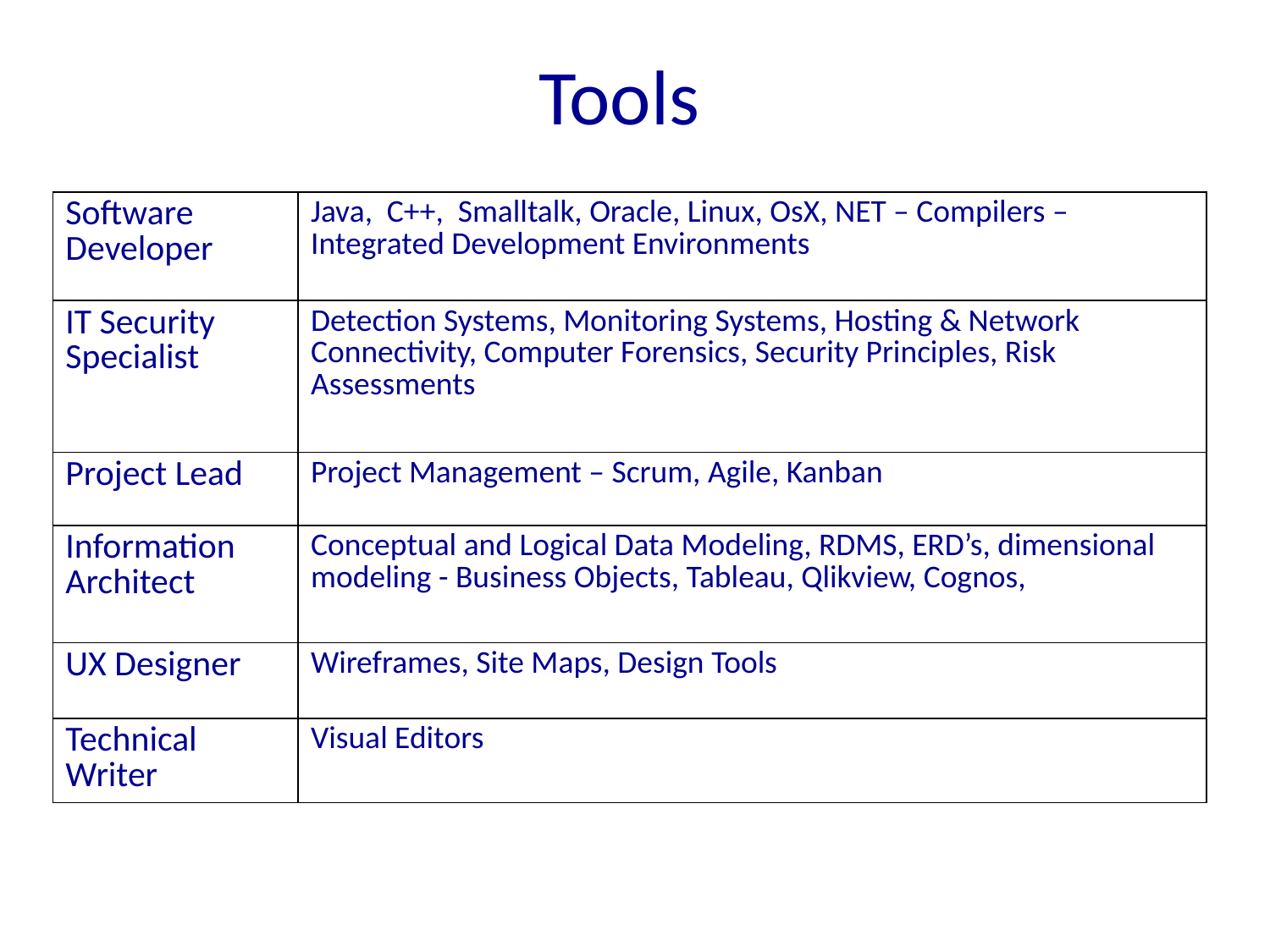

# Tools
| Software Developer | Java, C++, Smalltalk, Oracle, Linux, OsX, NET – Compilers – Integrated Development Environments |
| --- | --- |
| IT Security Specialist | Detection Systems, Monitoring Systems, Hosting & Network Connectivity, Computer Forensics, Security Principles, Risk Assessments |
| Project Lead | Project Management – Scrum, Agile, Kanban |
| Information Architect | Conceptual and Logical Data Modeling, RDMS, ERD’s, dimensional modeling - Business Objects, Tableau, Qlikview, Cognos, |
| UX Designer | Wireframes, Site Maps, Design Tools |
| Technical Writer | Visual Editors |